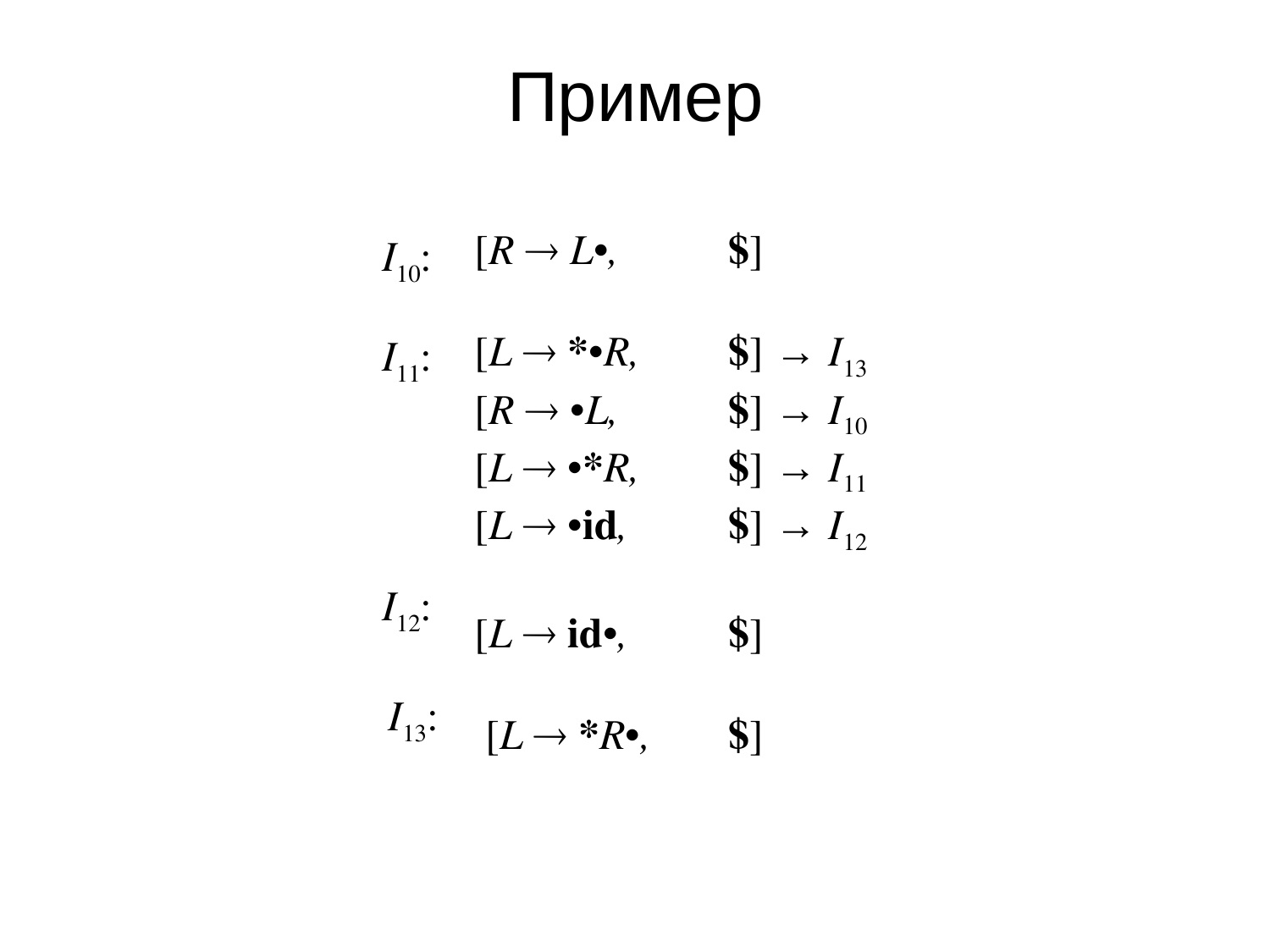

Пример
[R → L•,	$]
[L → *•R,	$] → I13
[R → •L,	$] → I10
[L → •*R,	$] → I11
[L → •id,	$] → I12
[L → id•,	$]
 [L → *R•,	$]
I10:
I11:
I12:
I13: